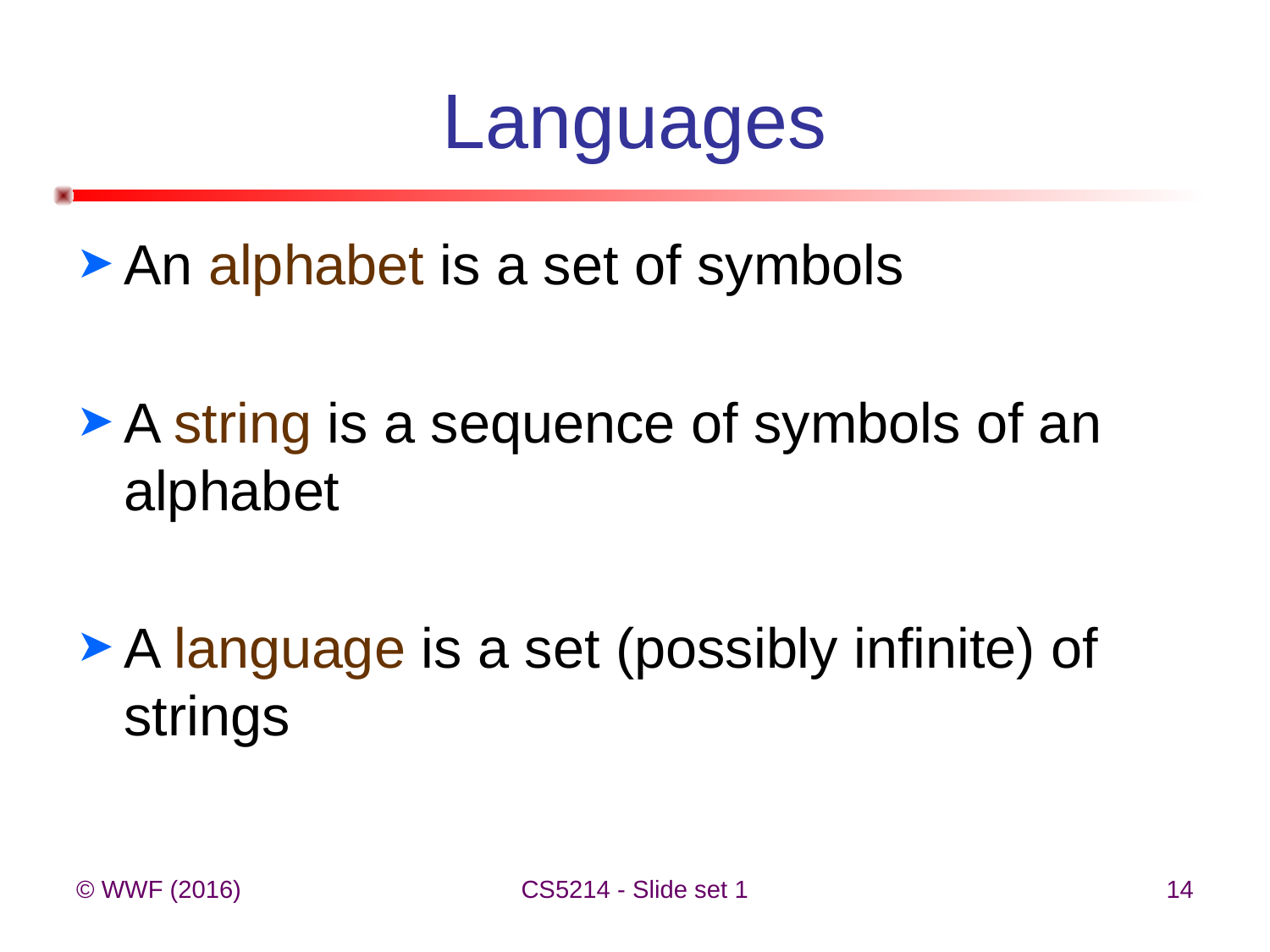

# Languages
An alphabet is a set of symbols

A string is a sequence of symbols of an alphabet

A language is a set (possibly infinite) of strings

© WWF (2016)
CS5214 - Slide set 1
14